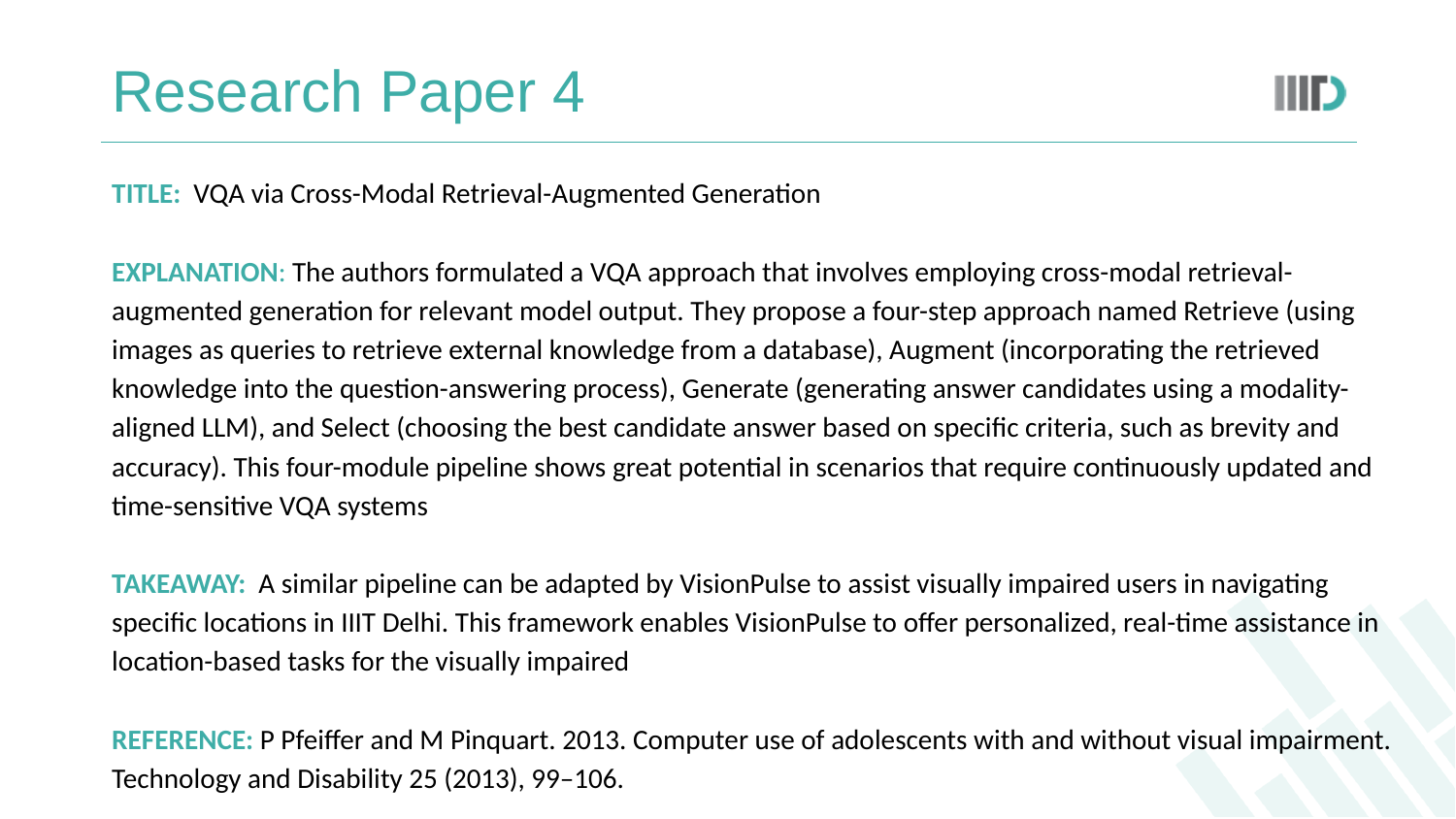

# Research Paper 4
TITLE:  VQA via Cross-Modal Retrieval-Augmented Generation

EXPLANATION: The authors formulated a VQA approach that involves employing cross-modal retrieval-augmented generation for relevant model output. They propose a four-step approach named Retrieve (using images as queries to retrieve external knowledge from a database), Augment (incorporating the retrieved knowledge into the question-answering process), Generate (generating answer candidates using a modality-aligned LLM), and Select (choosing the best candidate answer based on specific criteria, such as brevity and accuracy). This four-module pipeline shows great potential in scenarios that require continuously updated and time-sensitive VQA systems

TAKEAWAY:  A similar pipeline can be adapted by VisionPulse to assist visually impaired users in navigating specific locations in IIIT Delhi. This framework enables VisionPulse to offer personalized, real-time assistance in location-based tasks for the visually impaired

REFERENCE: P Pfeiffer and M Pinquart. 2013. Computer use of adolescents with and without visual impairment. Technology and Disability 25 (2013), 99–106.